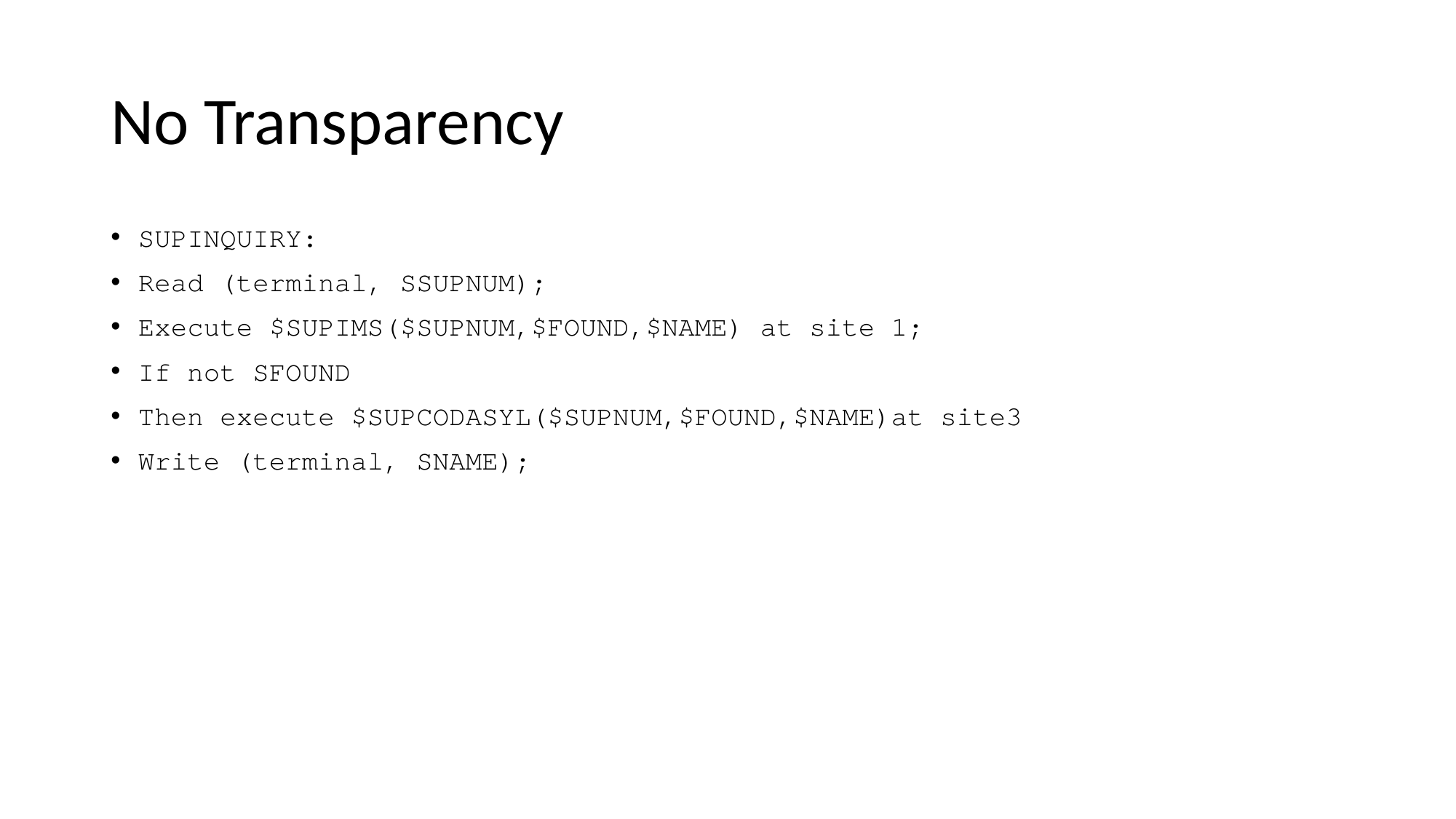

# No Transparency
SUPINQUIRY:
Read (terminal, SSUPNUM);
Execute $SUPIMS($SUPNUM,$FOUND,$NAME) at site 1;
If not SFOUND
Then execute $SUPCODASYL($SUPNUM,$FOUND,$NAME)at site3
Write (terminal, SNAME);